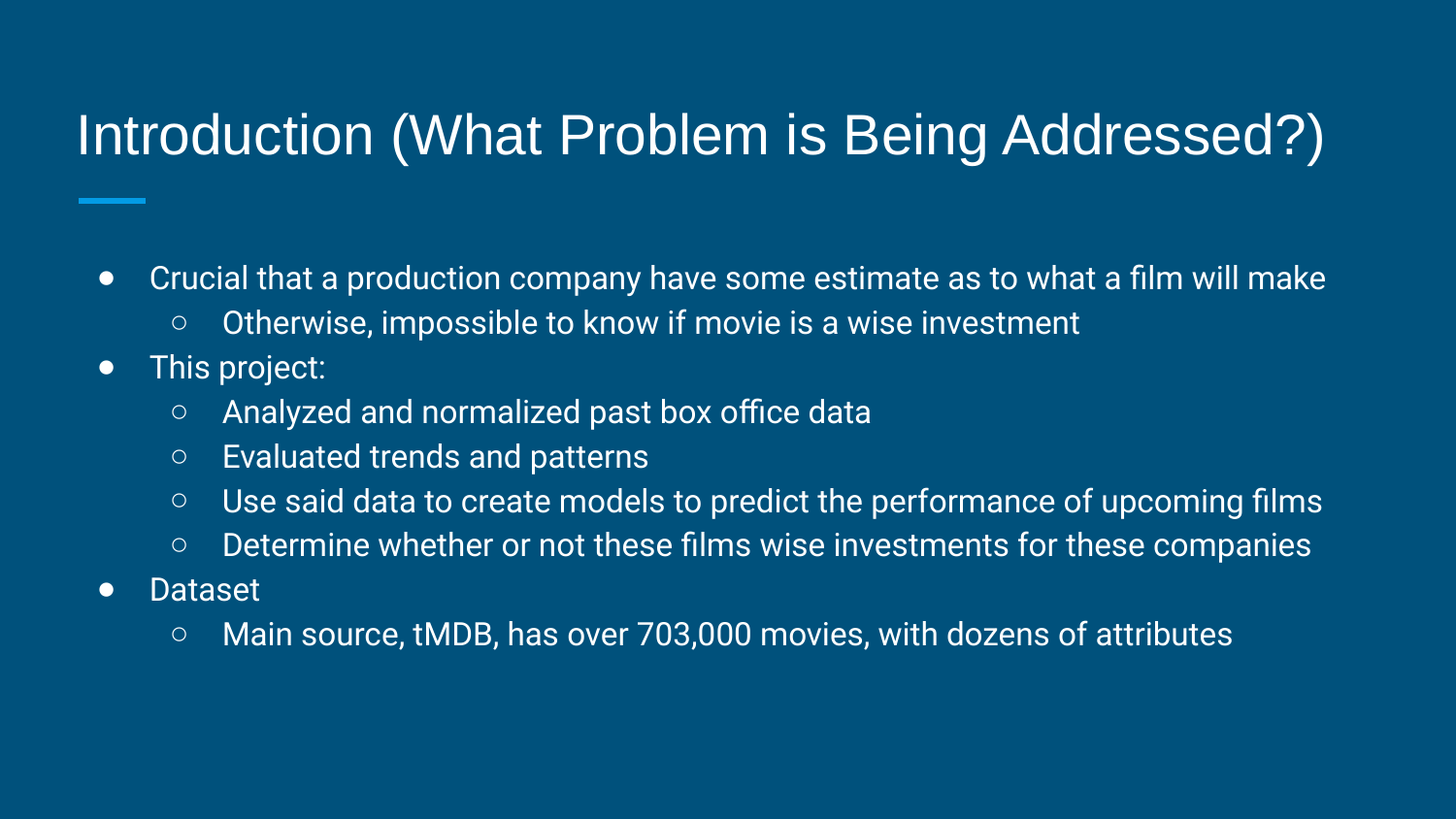

# Introduction (What Problem is Being Addressed?)
Crucial that a production company have some estimate as to what a film will make
Otherwise, impossible to know if movie is a wise investment
This project:
Analyzed and normalized past box office data
Evaluated trends and patterns
Use said data to create models to predict the performance of upcoming films
Determine whether or not these films wise investments for these companies
Dataset
Main source, tMDB, has over 703,000 movies, with dozens of attributes